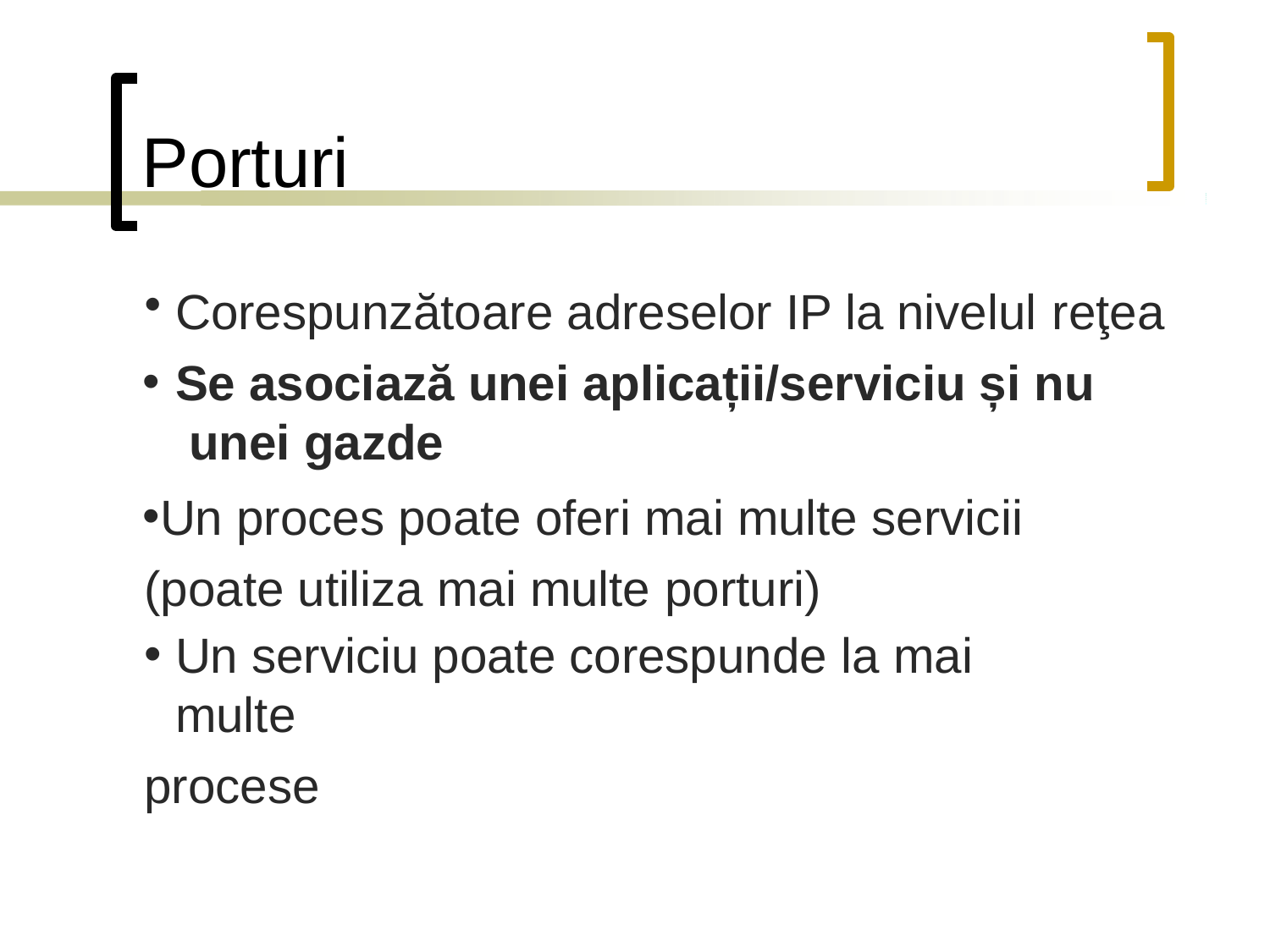

# Porturi

Corespunzătoare adreselor IP la nivelul reţea
Se asociază unei aplicații/serviciu și nu  unei gazde
Un proces poate oferi mai multe servicii  (poate utiliza mai multe porturi)
Un serviciu poate corespunde la mai multe
procese